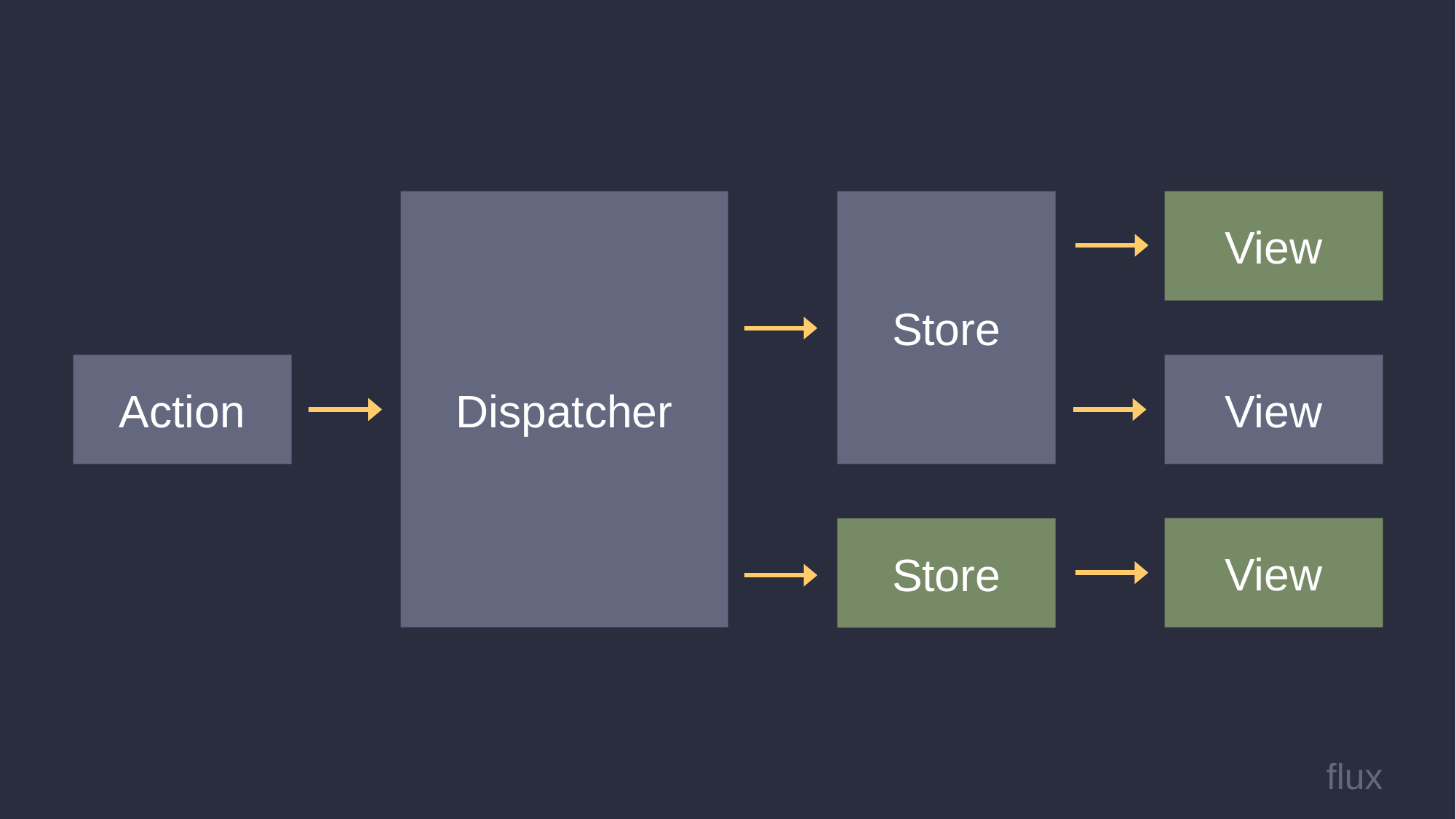

Store
Dispatcher
View
Action
View
View
Store
flux